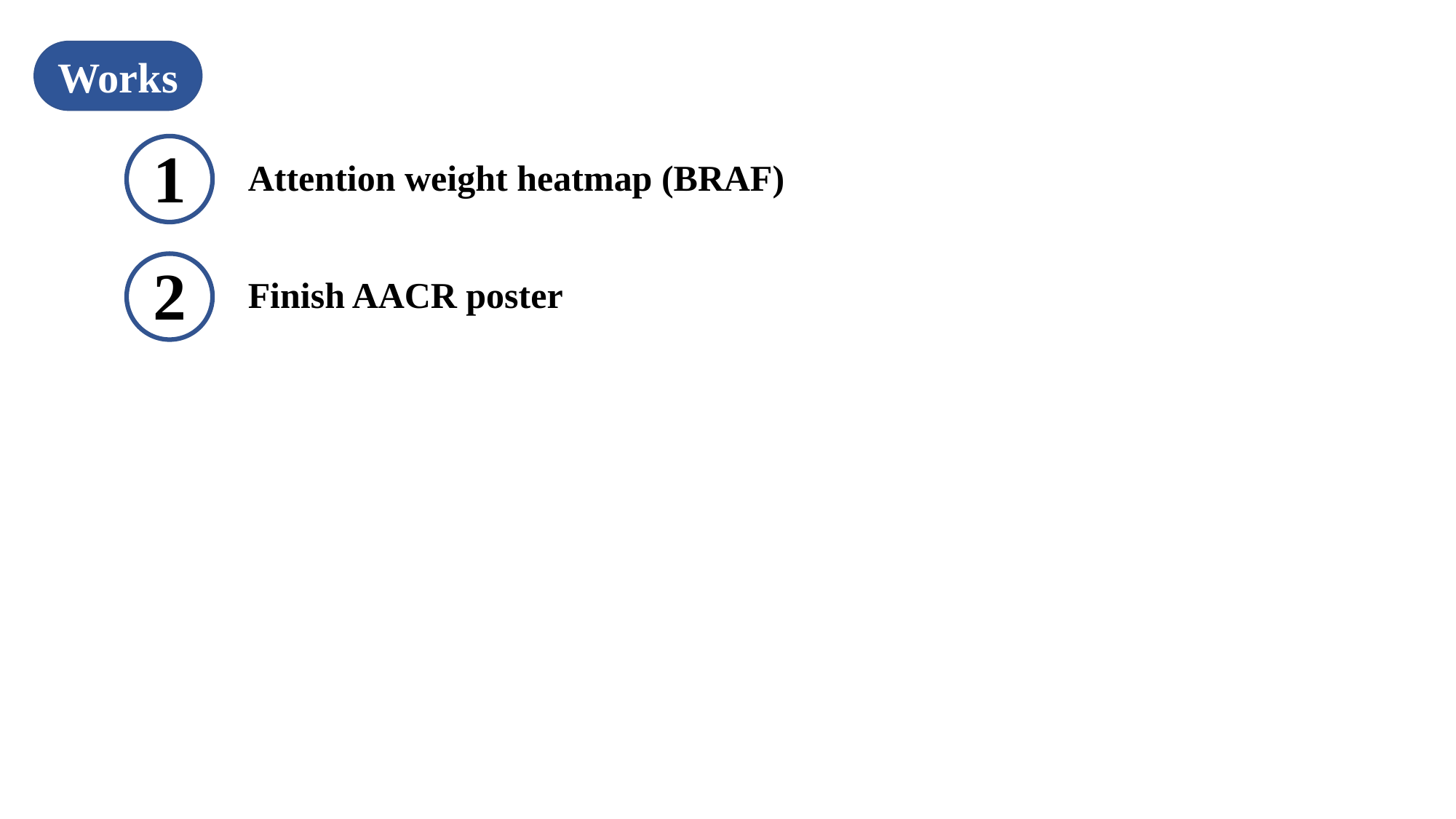

Works
Attention weight heatmap (BRAF)
1

Finish AACR poster
2